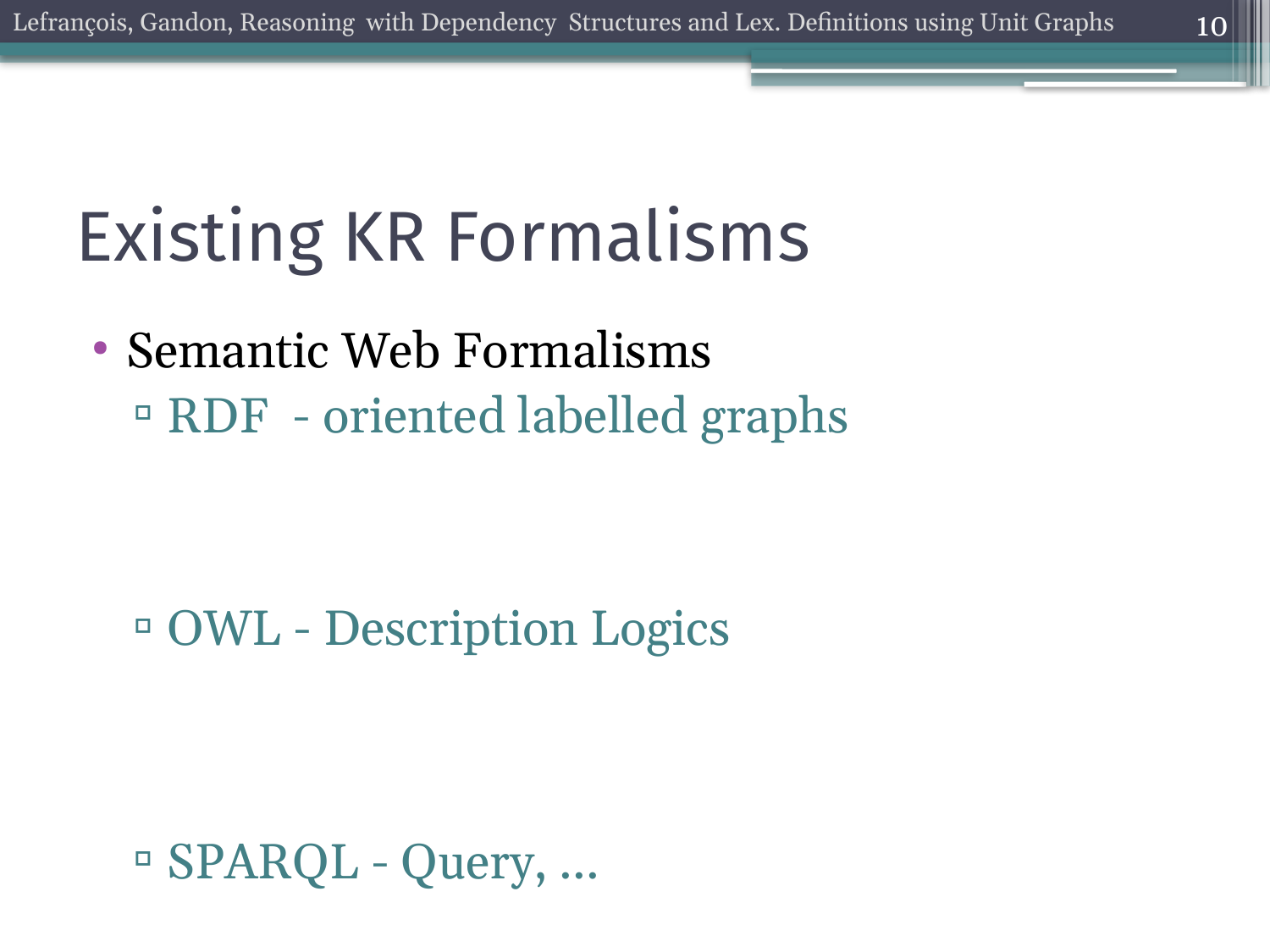

Lefrançois, Gandon, Reasoning  with Dependency  Structures and Lex. Definitions using Unit Graphs
10
# Existing KR Formalisms
Semantic Web Formalisms
RDF  - oriented labelled graphs

OWL - Description Logics

SPARQL - Query, ...